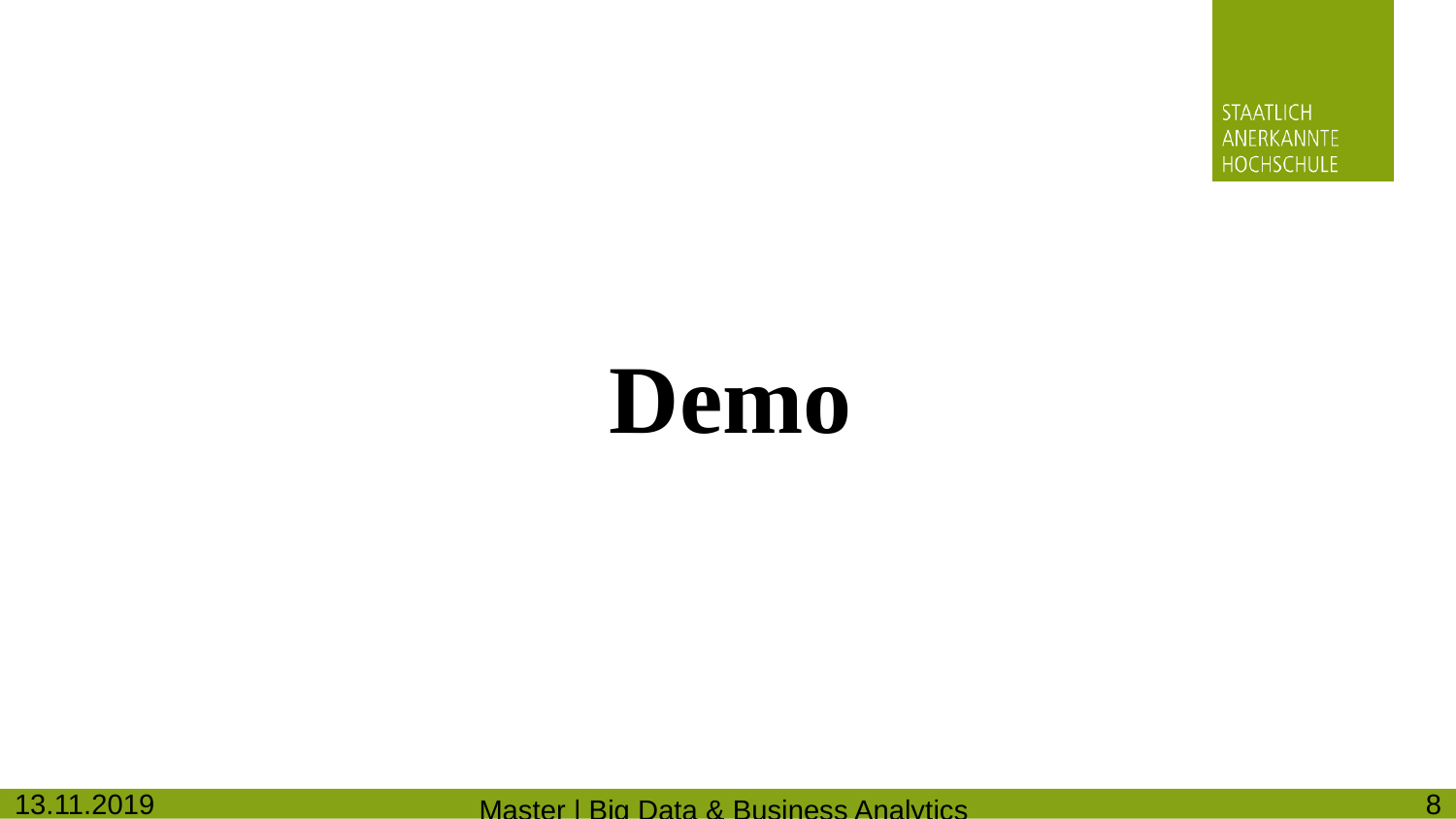

# Demo
13.11.2019
8
Master | Big Data & Business Analytics